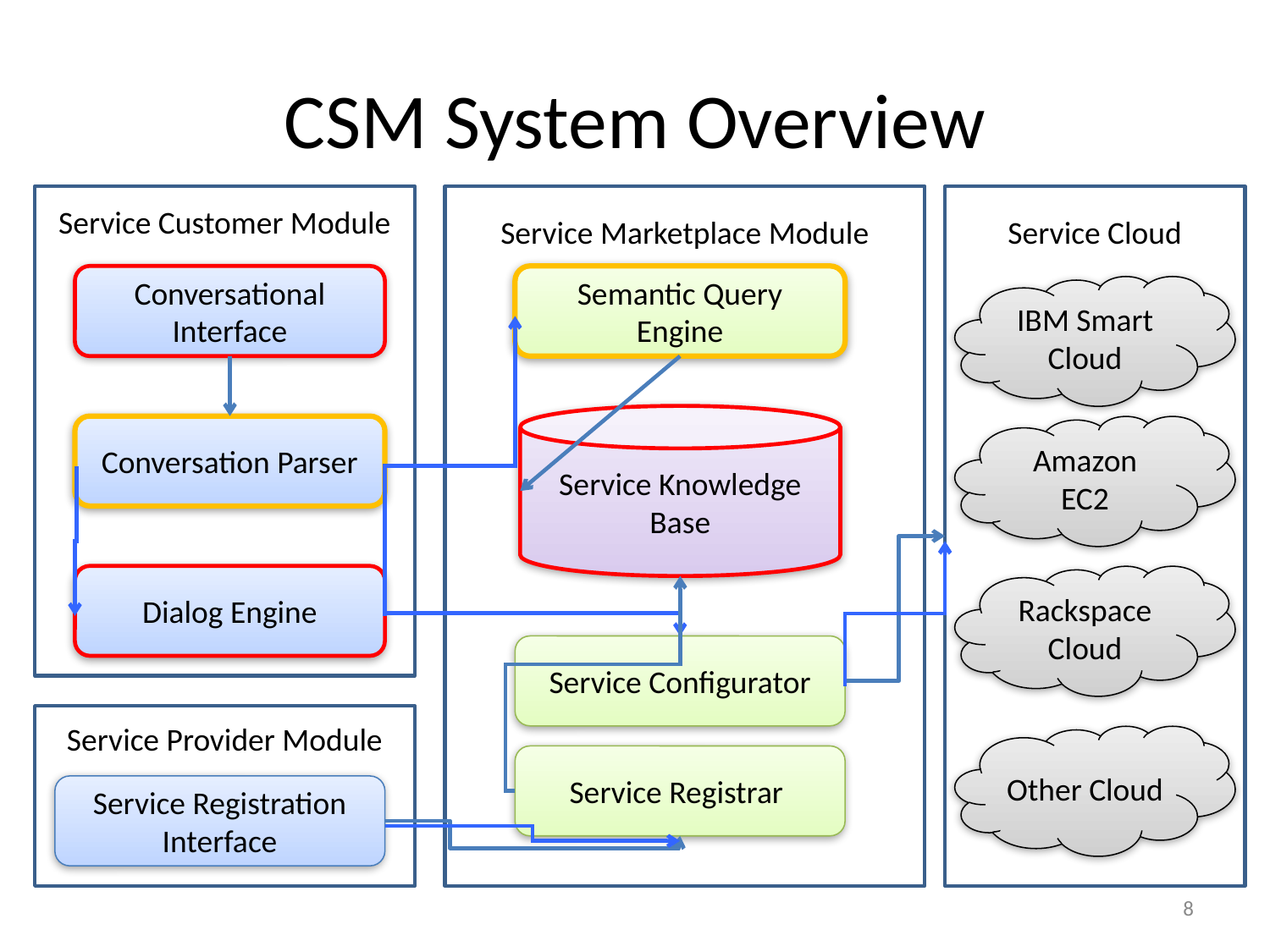

CSM System Overview
Service Customer Module

Service Marketplace Module

Service Cloud

Conversational Interface
Semantic Query Engine
IBM Smart Cloud
Service Knowledge Base
Conversation Parser
Amazon EC2
Dialog Engine
Rackspace Cloud
Service Configurator
Service Provider Module

Other Cloud
Service Registrar
Service Registration Interface
8